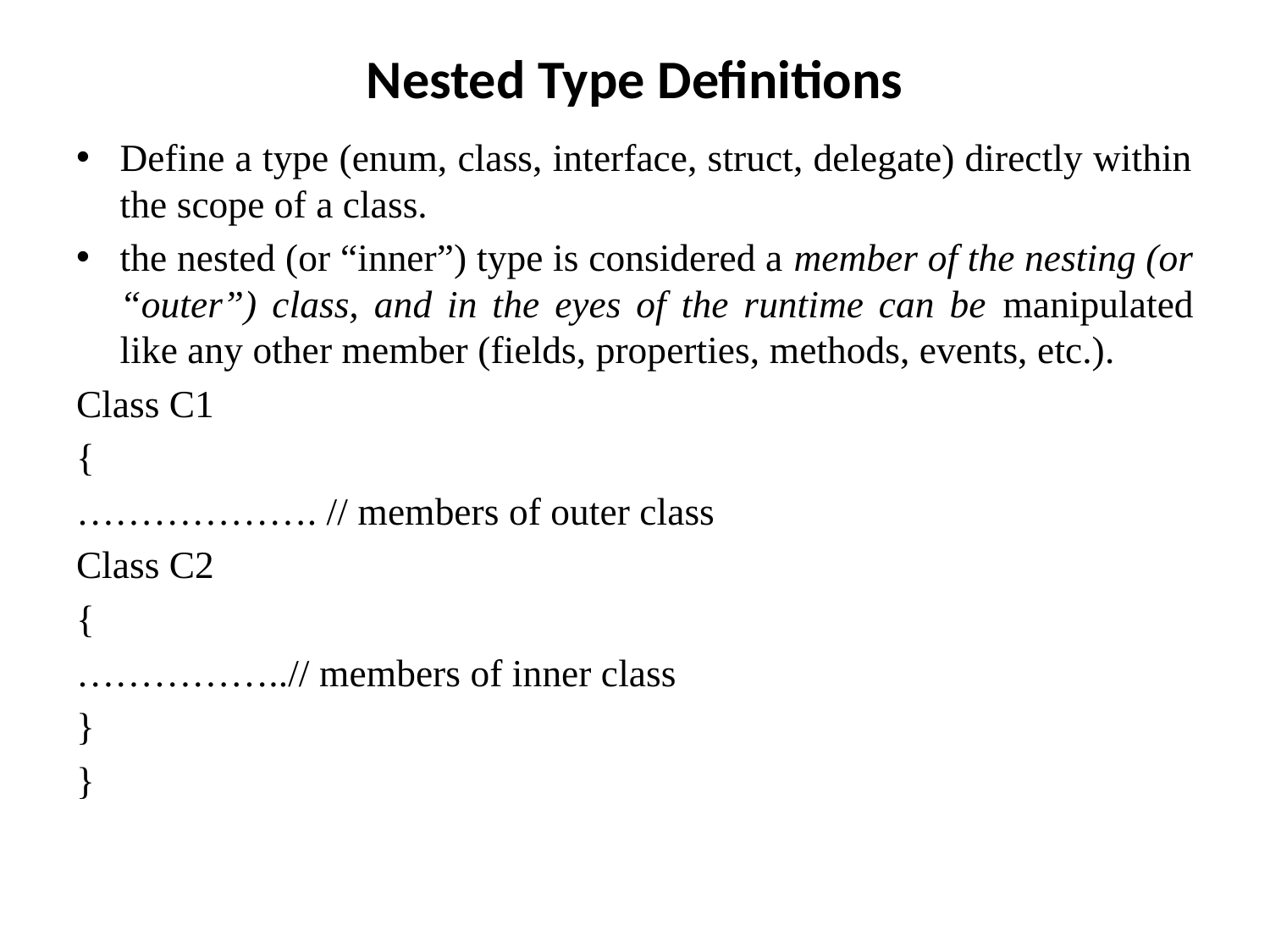

# Nested Type Definitions
Define a type (enum, class, interface, struct, delegate) directly within the scope of a class.
the nested (or “inner”) type is considered a member of the nesting (or “outer”) class, and in the eyes of the runtime can be manipulated like any other member (fields, properties, methods, events, etc.).
Class C1
{
………………. // members of outer class
Class C2
{
……………..// members of inner class
}
}